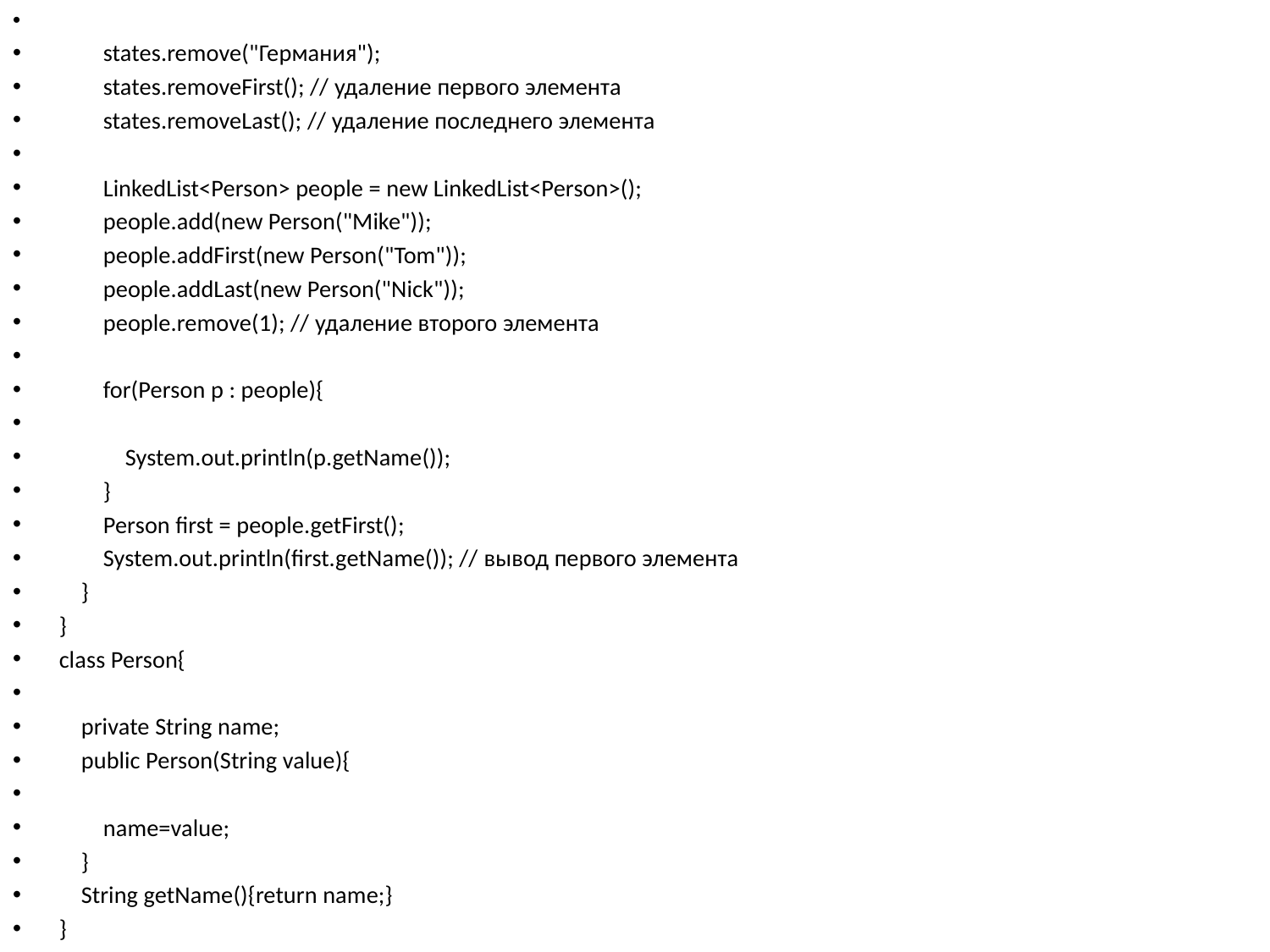

states.remove("Германия");
        states.removeFirst(); // удаление первого элемента
        states.removeLast(); // удаление последнего элемента

        LinkedList<Person> people = new LinkedList<Person>();
        people.add(new Person("Mike"));
        people.addFirst(new Person("Tom"));
        people.addLast(new Person("Nick"));
        people.remove(1); // удаление второго элемента

        for(Person p : people){

            System.out.println(p.getName());
        }
        Person first = people.getFirst();
        System.out.println(first.getName()); // вывод первого элемента
    }
}
class Person{

    private String name;
    public Person(String value){

        name=value;
    }
    String getName(){return name;}
}